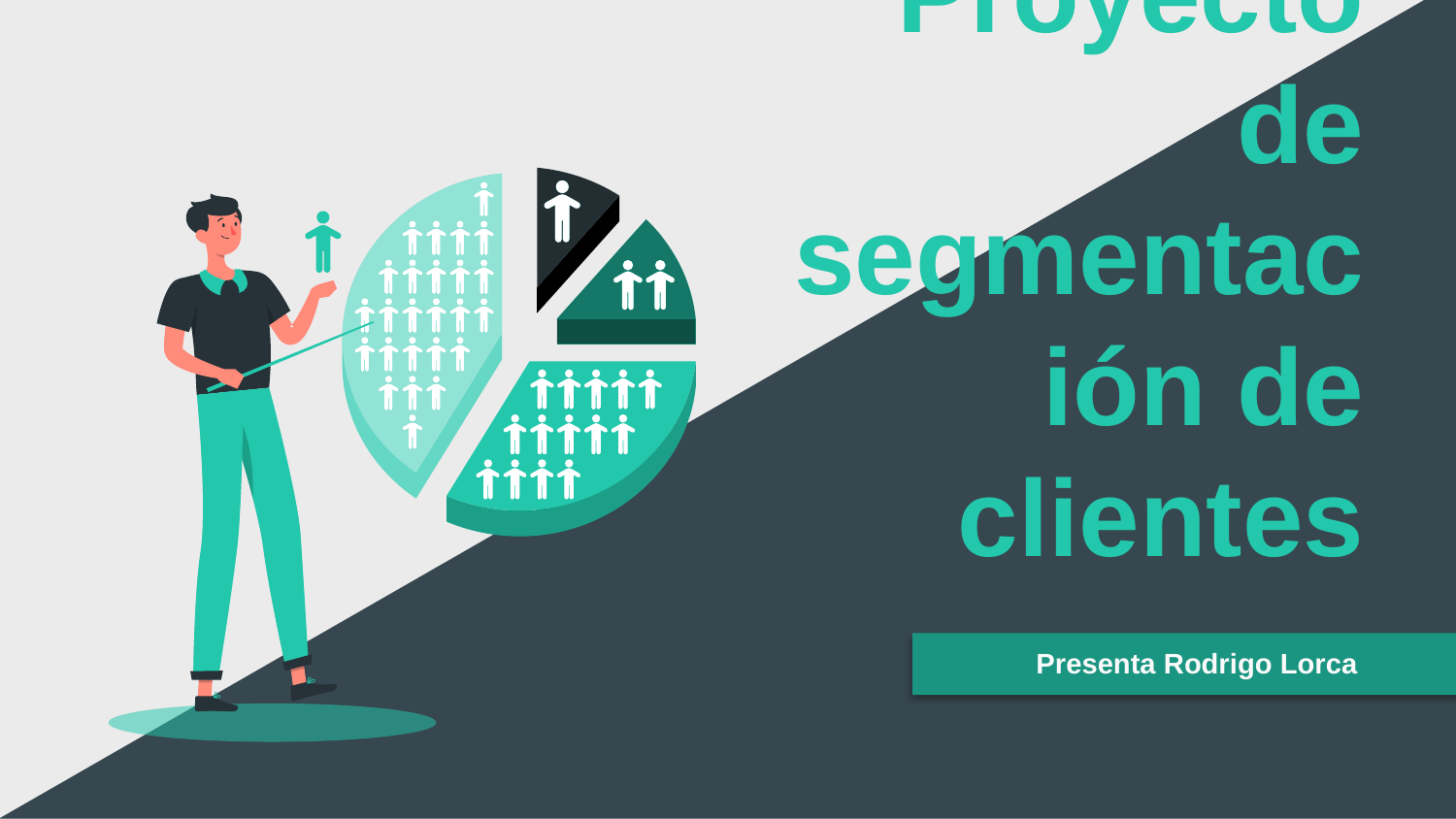

# Proyecto de segmentación de clientes
Presenta Rodrigo Lorca